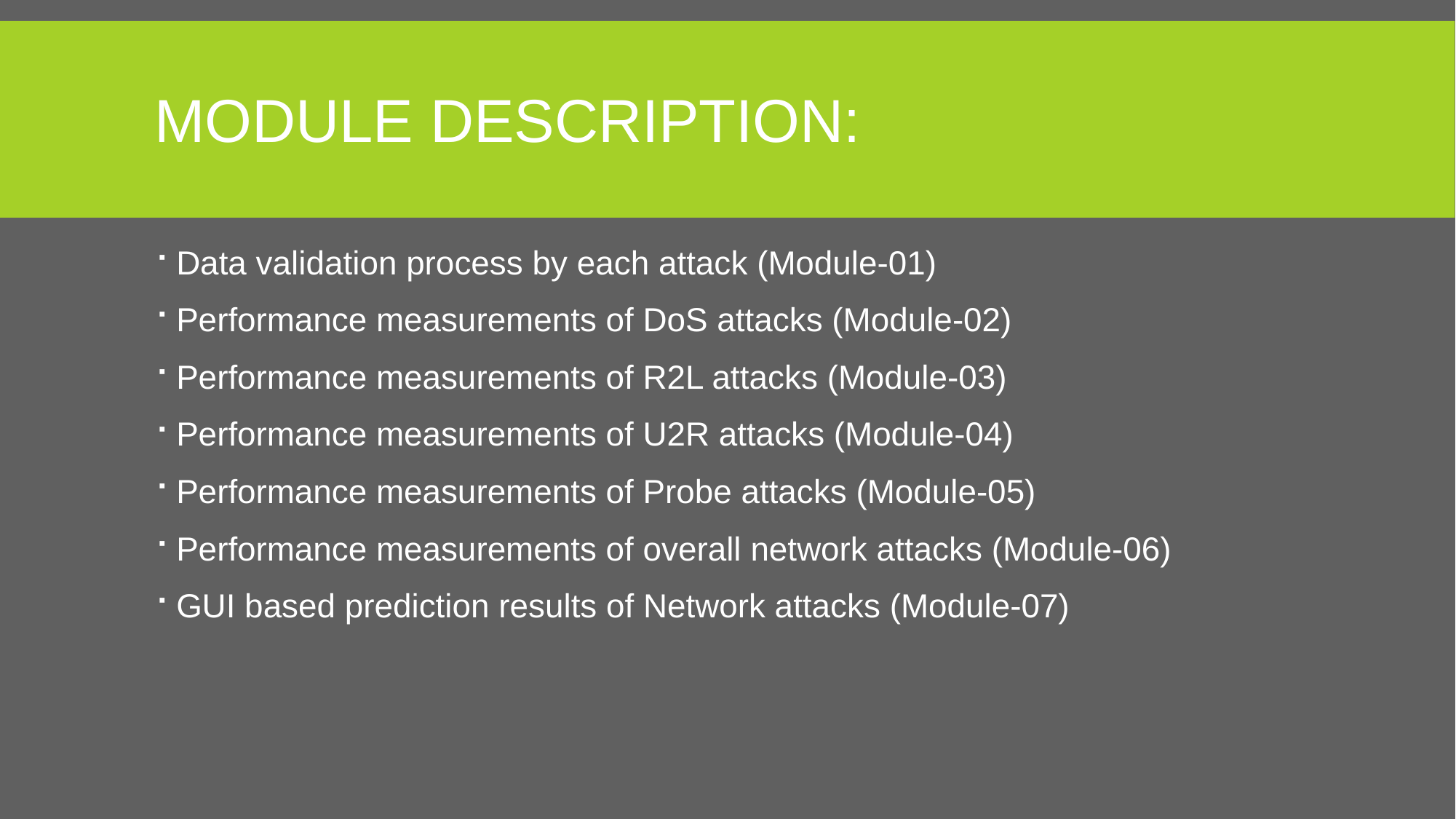

# MODULE DESCRIPTION:
Data validation process by each attack (Module-01)
Performance measurements of DoS attacks (Module-02)
Performance measurements of R2L attacks (Module-03)
Performance measurements of U2R attacks (Module-04)
Performance measurements of Probe attacks (Module-05)
Performance measurements of overall network attacks (Module-06)
GUI based prediction results of Network attacks (Module-07)